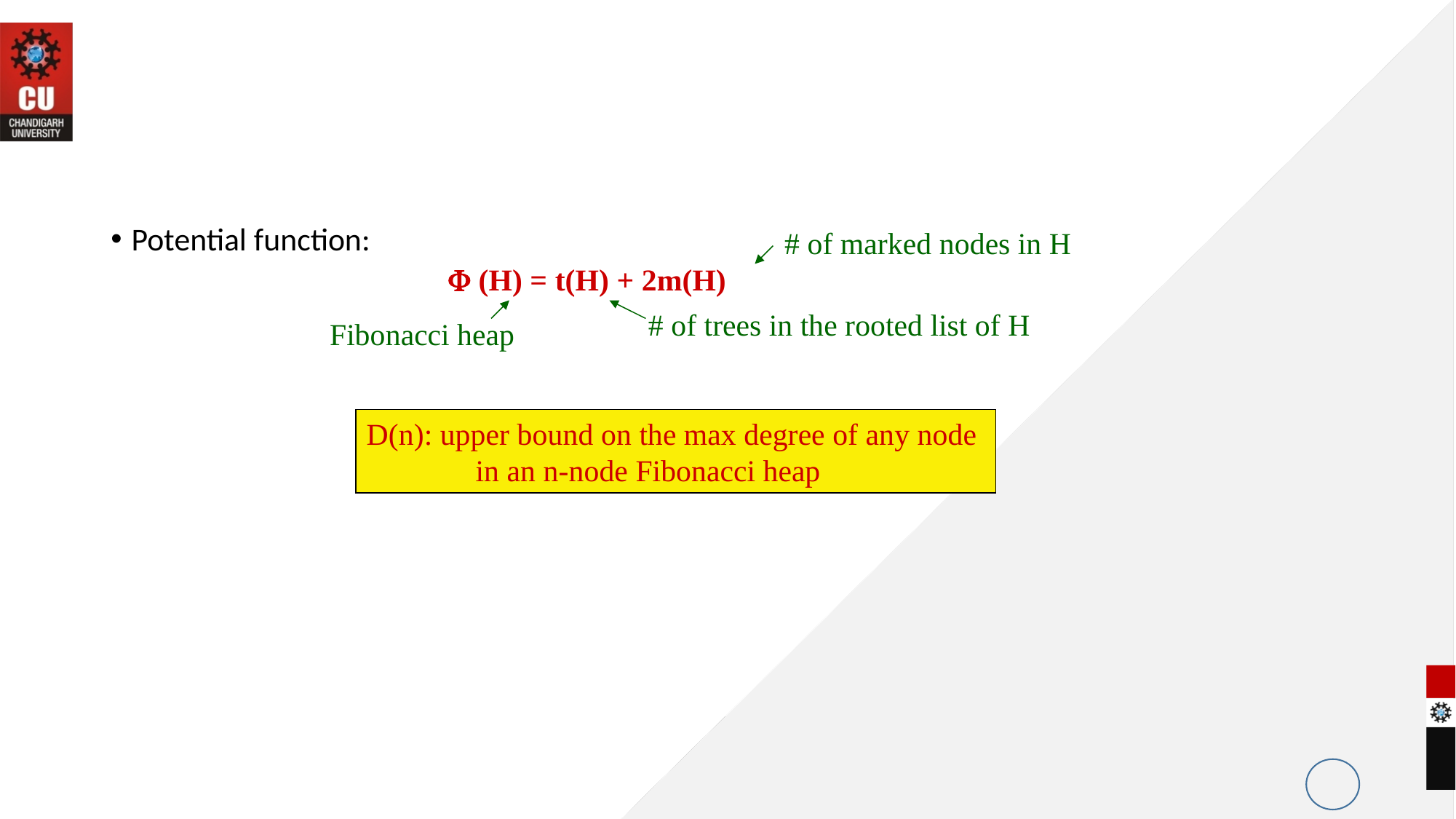

#
Potential function:

# of marked nodes in H

Φ (H) = t(H) + 2m(H)

# of trees in the rooted list of H
Fibonacci heap
D(n): upper bound on the max degree of any node
	in an n-node Fibonacci heap